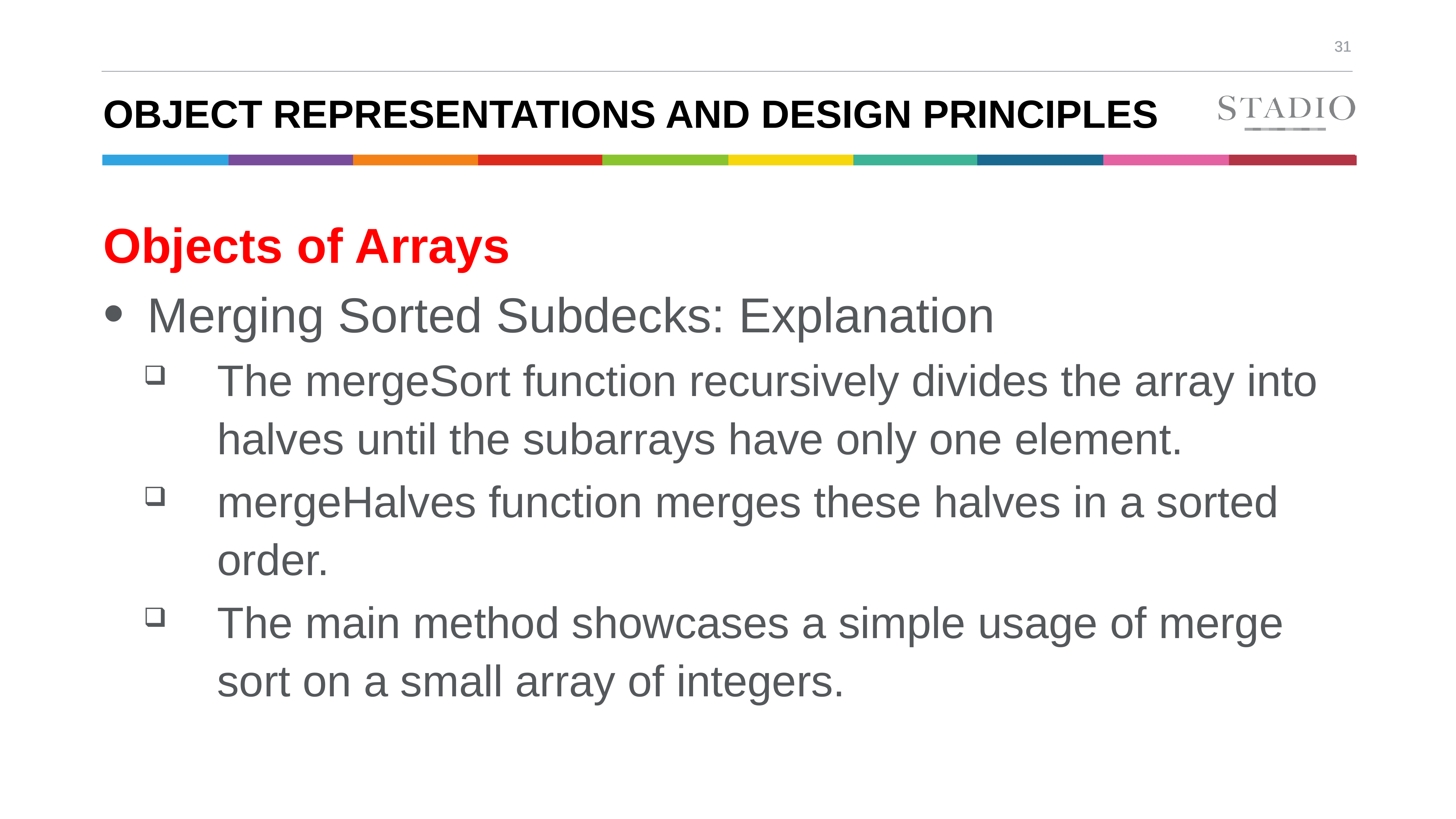

# Object Representations and Design Principles

Objects of Arrays
Merging Sorted Subdecks: Explanation
The mergeSort function recursively divides the array into halves until the subarrays have only one element.
mergeHalves function merges these halves in a sorted order.
The main method showcases a simple usage of merge sort on a small array of integers.